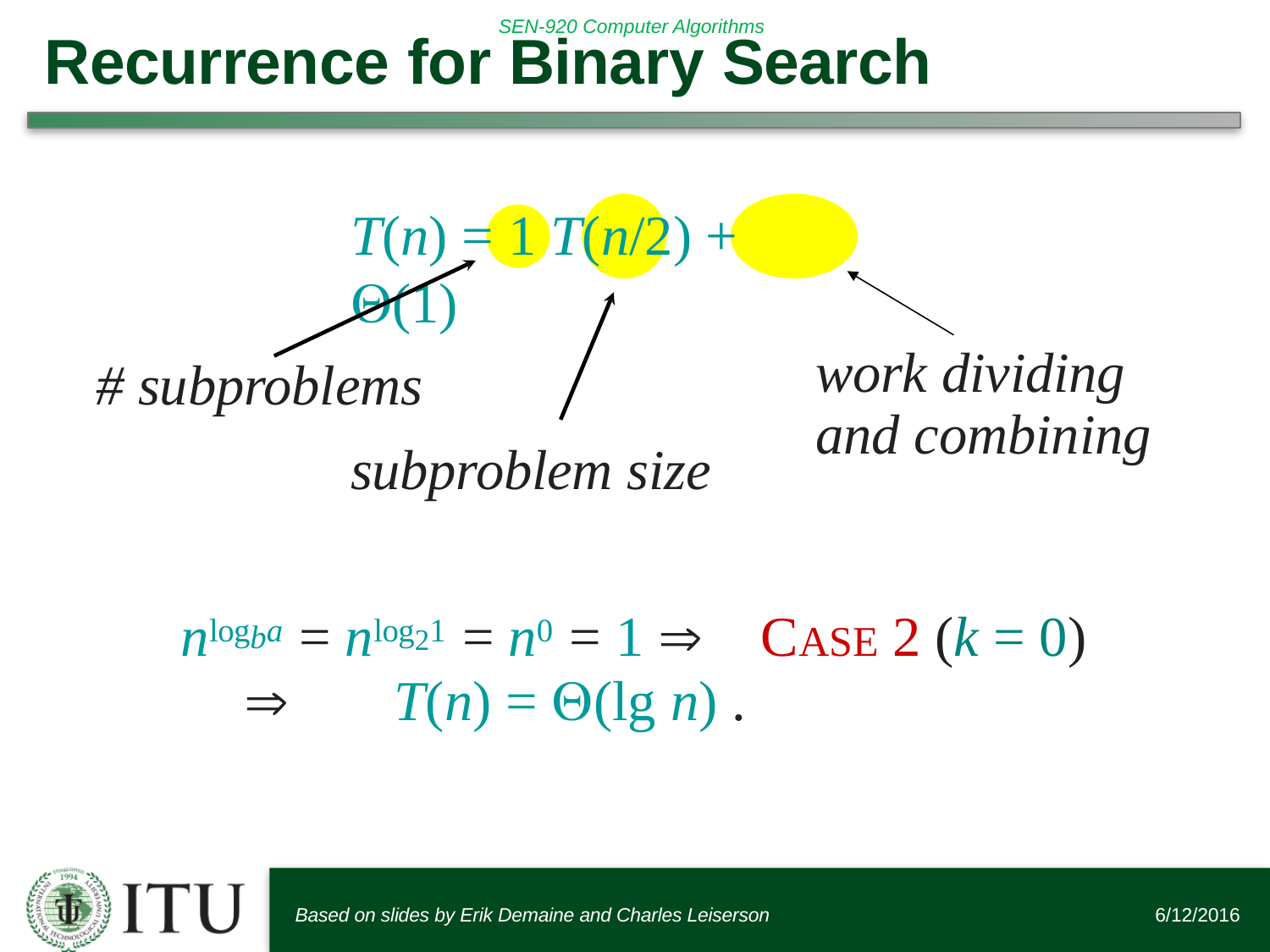

# Recurrence for Binary Search

T(n) = 1 T(n/2) + Θ(1)

work dividing and combining
# subproblems
subproblem size
nlogba  = nlog21  = n0  = 1 ⇒	CASE 2 (k = 0)
⇒	T(n) = Θ(lg n) .
Based on slides by Erik Demaine and Charles Leiserson
6/12/2016